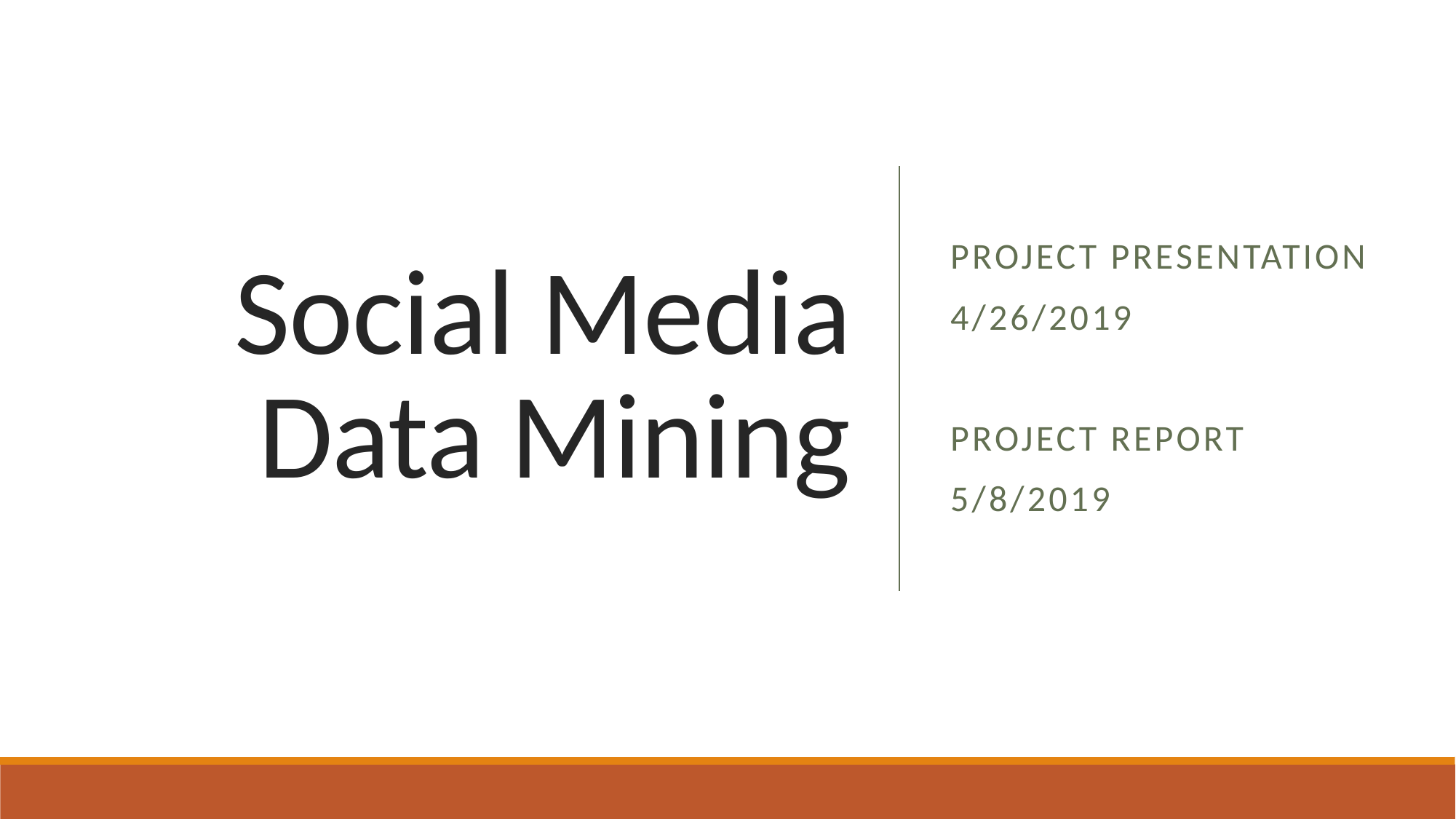

# Social Media Data Mining
Project Presentation
4/26/2019

Project Report
5/8/2019